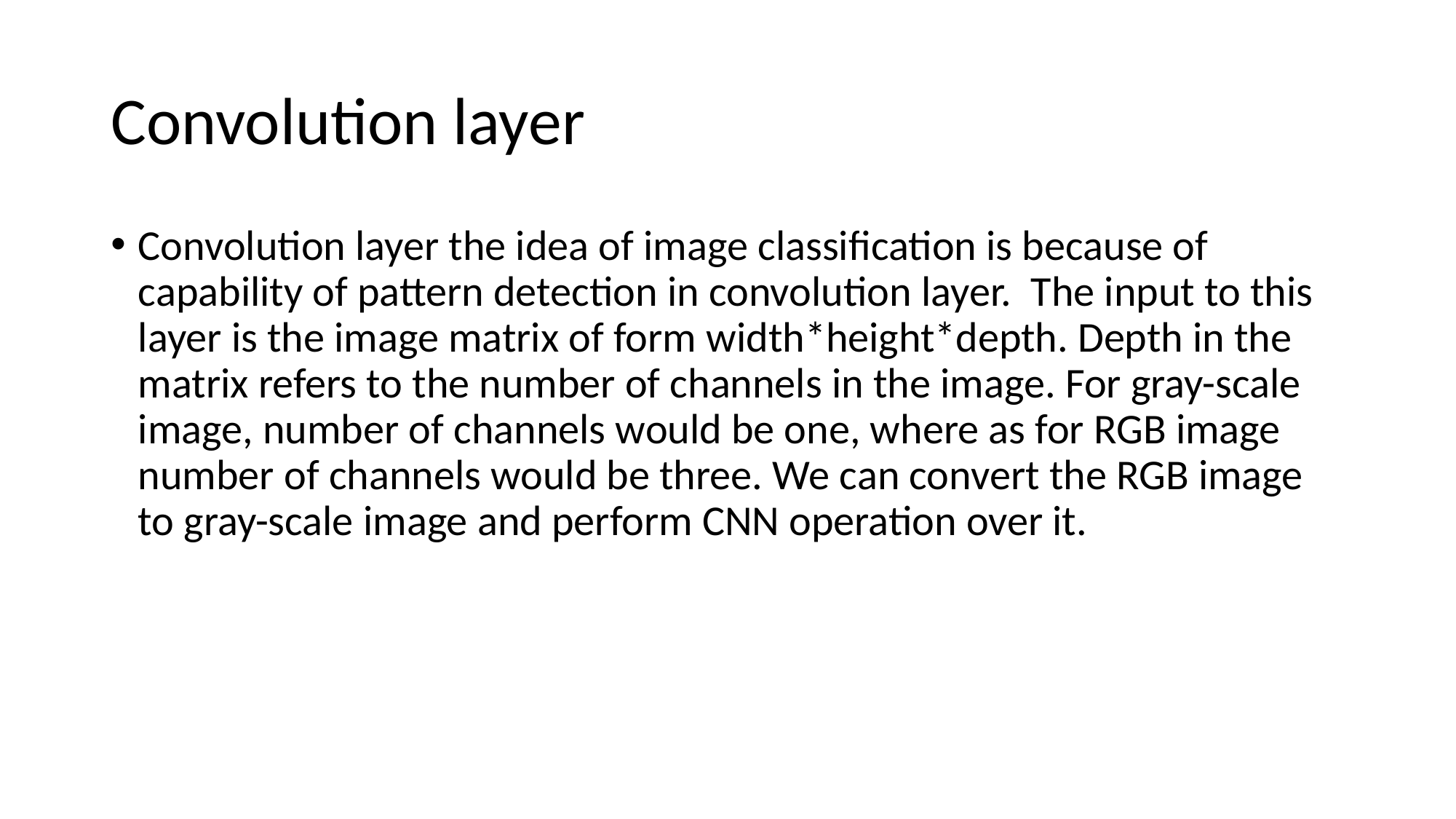

# Convolution layer
Convolution layer the idea of image classification is because of capability of pattern detection in convolution layer.  The input to this layer is the image matrix of form width*height*depth. Depth in the matrix refers to the number of channels in the image. For gray-scale image, number of channels would be one, where as for RGB image number of channels would be three. We can convert the RGB image to gray-scale image and perform CNN operation over it.